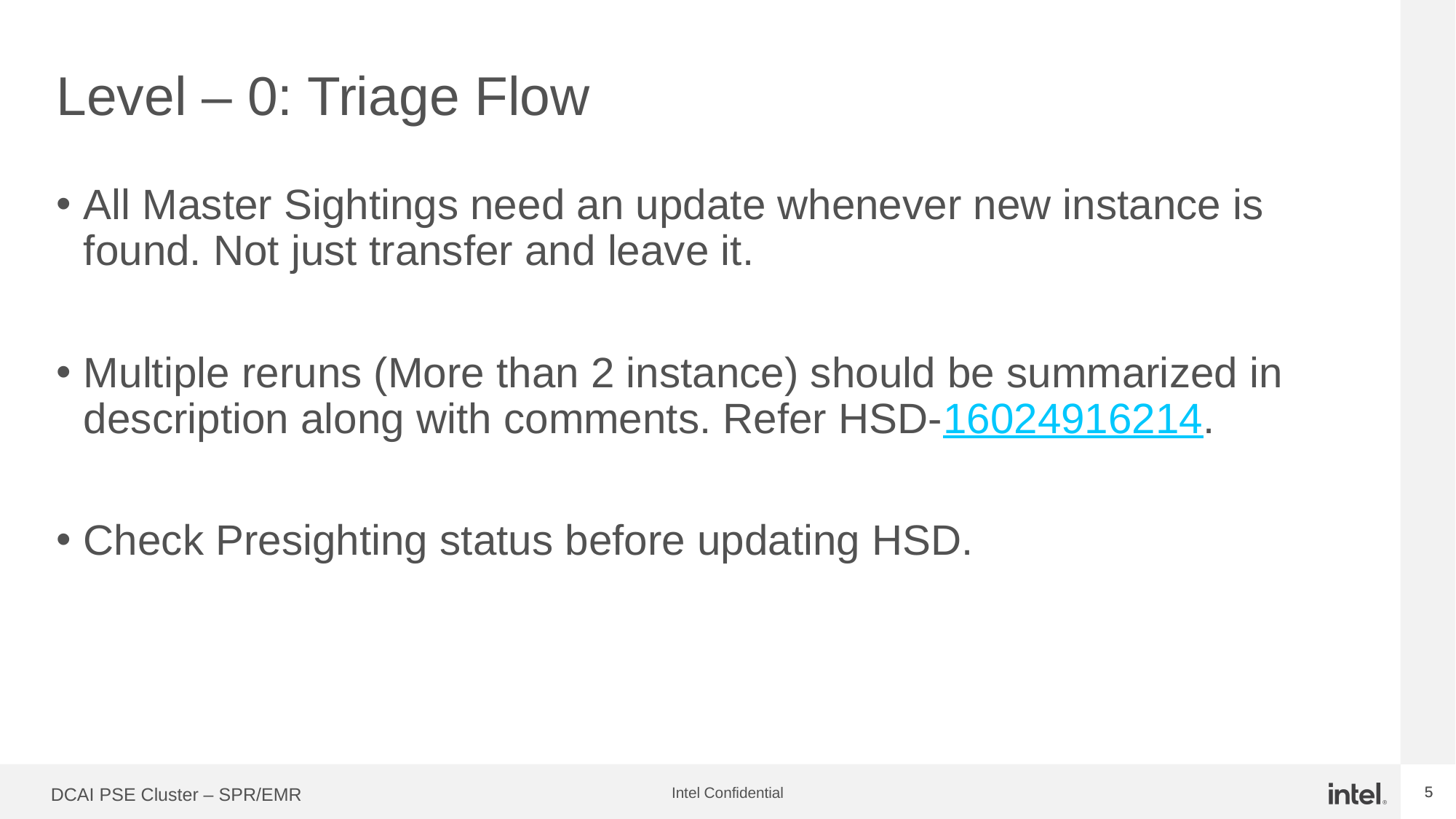

# Level – 0: Triage Flow
All Master Sightings need an update whenever new instance is found. Not just transfer and leave it.

Multiple reruns (More than 2 instance) should be summarized in description along with comments. Refer HSD-16024916214.

Check Presighting status before updating HSD.